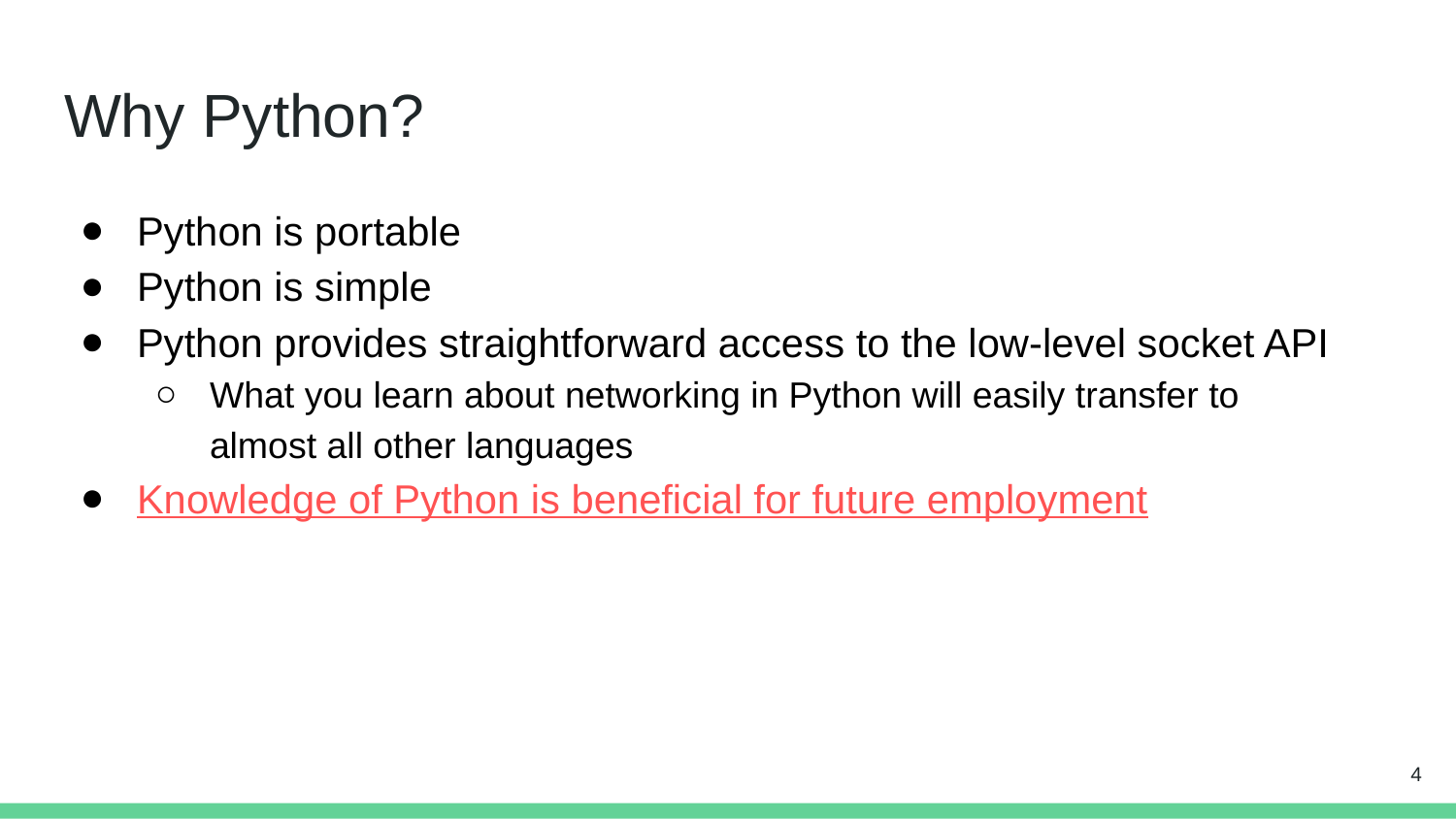

# Why Python?
Python is portable
Python is simple
Python provides straightforward access to the low-level socket API
What you learn about networking in Python will easily transfer to
almost all other languages
Knowledge of Python is beneficial for future employment
4